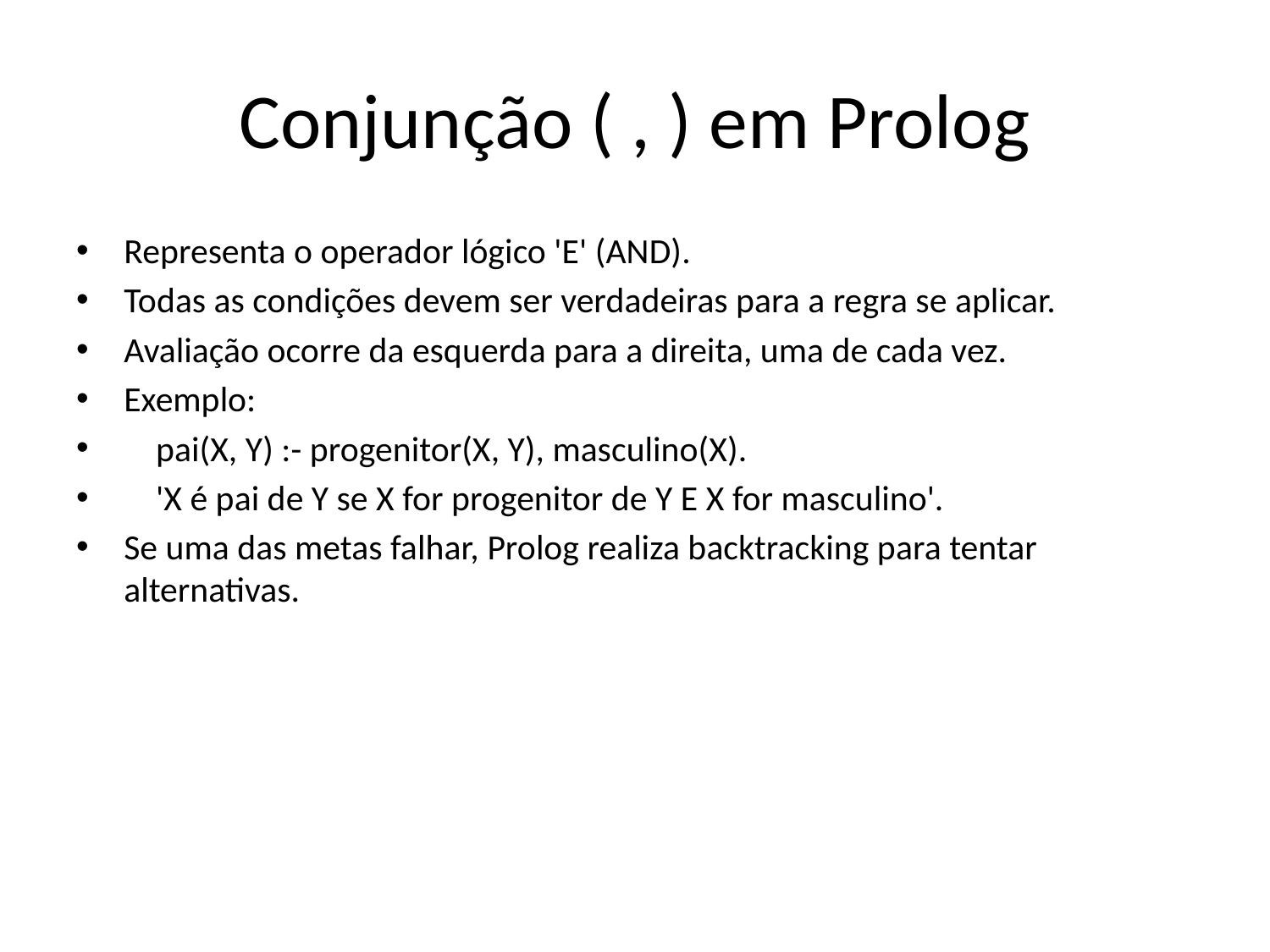

# Conjunção ( , ) em Prolog
Representa o operador lógico 'E' (AND).
Todas as condições devem ser verdadeiras para a regra se aplicar.
Avaliação ocorre da esquerda para a direita, uma de cada vez.
Exemplo:
    pai(X, Y) :- progenitor(X, Y), masculino(X).
    'X é pai de Y se X for progenitor de Y E X for masculino'.
Se uma das metas falhar, Prolog realiza backtracking para tentar alternativas.